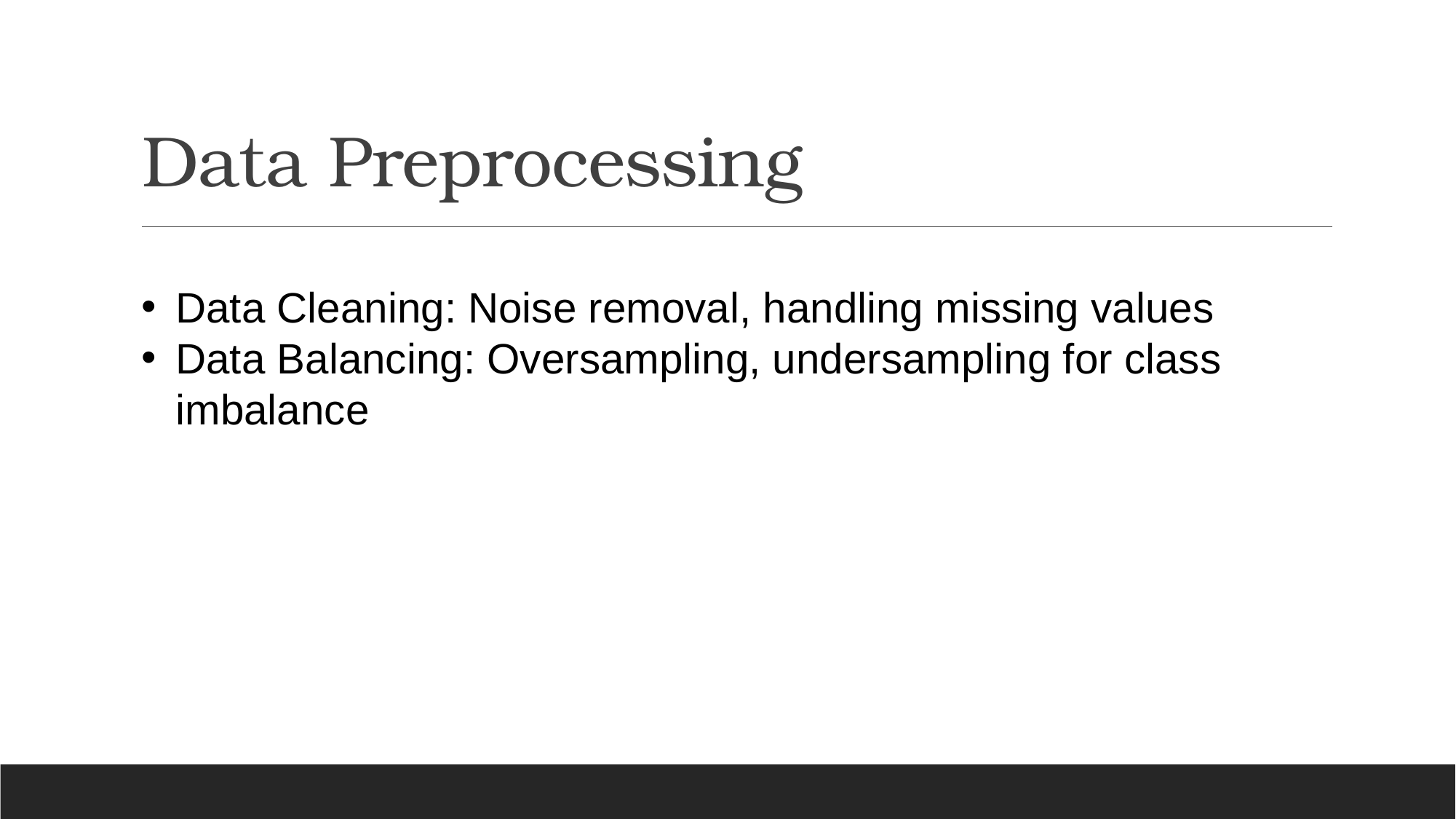

# Data Preprocessing
Data Cleaning: Noise removal, handling missing values
Data Balancing: Oversampling, undersampling for class imbalance